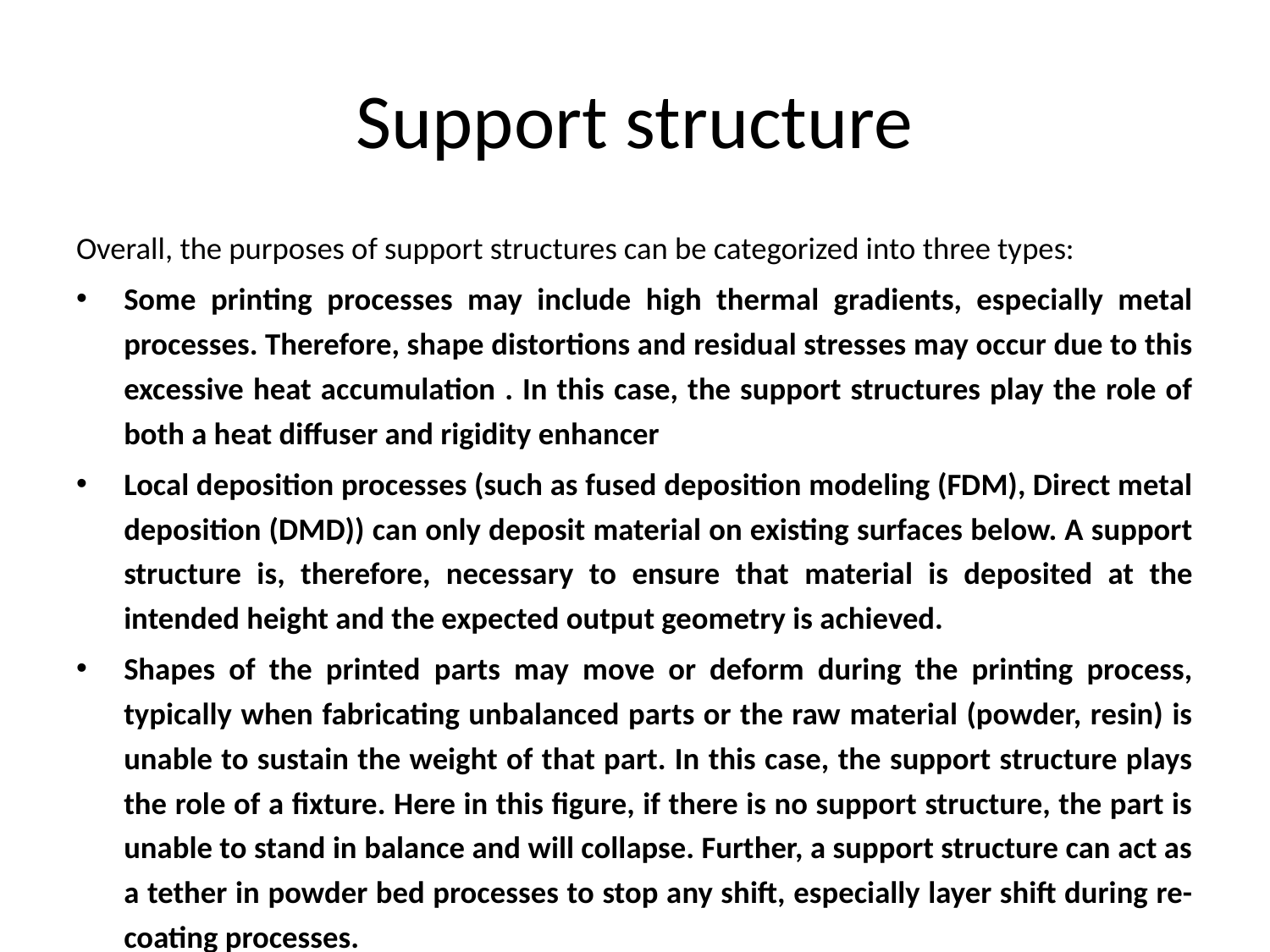

# Support structure
Overall, the purposes of support structures can be categorized into three types:
Some printing processes may include high thermal gradients, especially metal processes. Therefore, shape distortions and residual stresses may occur due to this excessive heat accumulation . In this case, the support structures play the role of both a heat diffuser and rigidity enhancer
Local deposition processes (such as fused deposition modeling (FDM), Direct metal deposition (DMD)) can only deposit material on existing surfaces below. A support structure is, therefore, necessary to ensure that material is deposited at the intended height and the expected output geometry is achieved.
Shapes of the printed parts may move or deform during the printing process, typically when fabricating unbalanced parts or the raw material (powder, resin) is unable to sustain the weight of that part. In this case, the support structure plays the role of a fixture. Here in this figure, if there is no support structure, the part is unable to stand in balance and will collapse. Further, a support structure can act as a tether in powder bed processes to stop any shift, especially layer shift during re-coating processes.